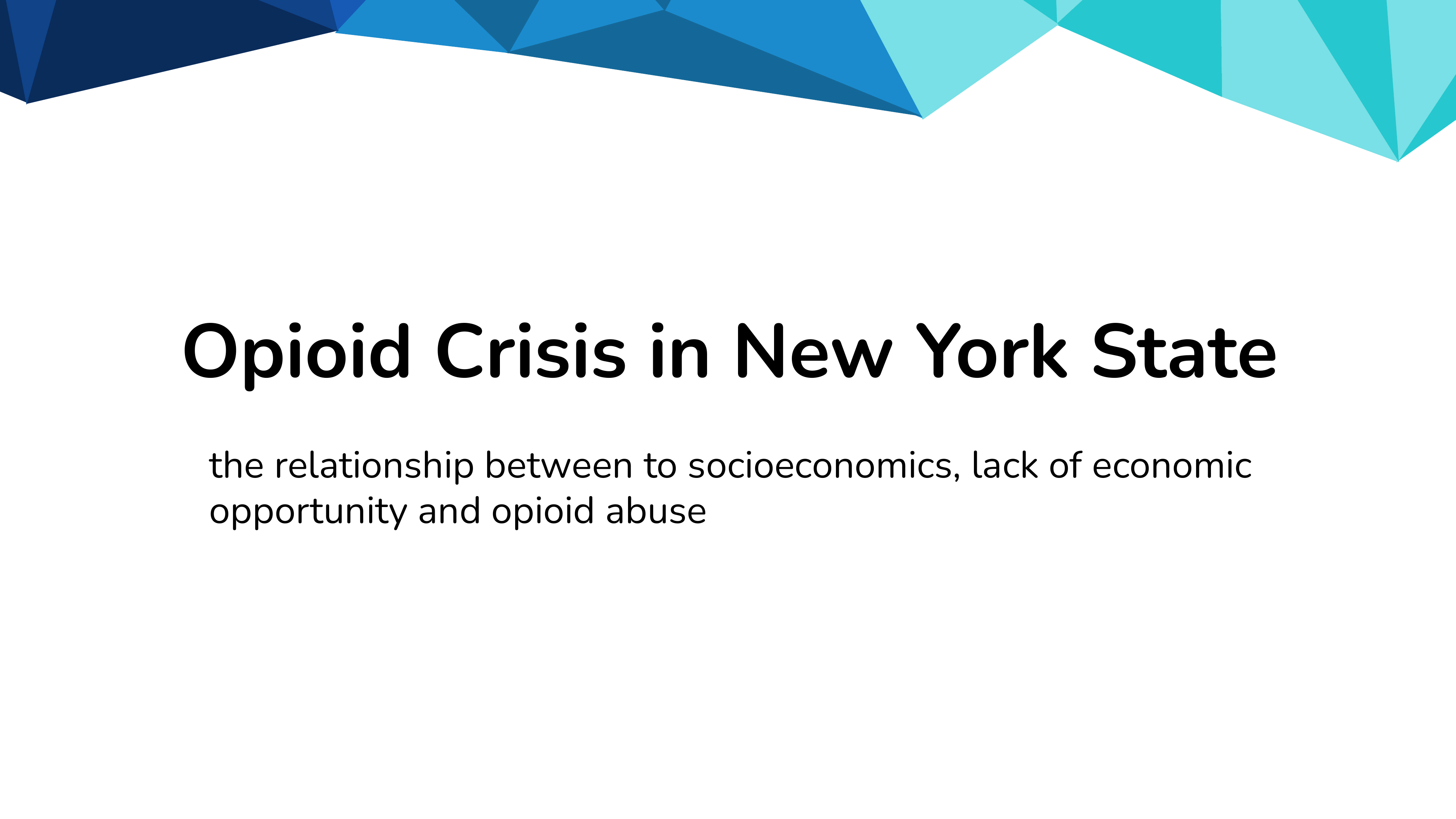

Opioid Crisis in New York State

the relationship between to socioeconomics, lack of economic opportunity and opioid abuse